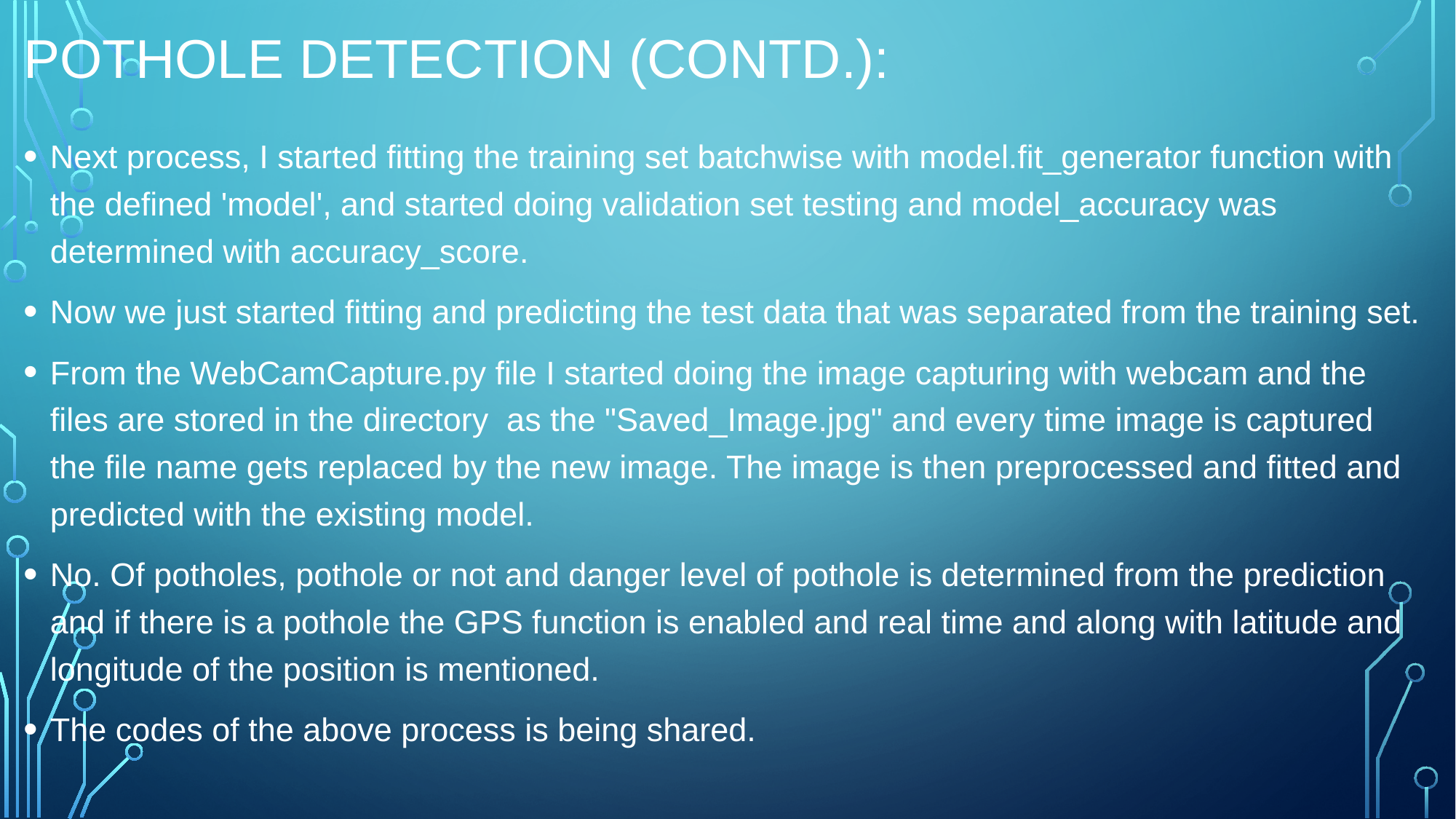

# Pothole detection (contd.):
Next process, I started fitting the training set batchwise with model.fit_generator function with the defined 'model', and started doing validation set testing and model_accuracy was determined with accuracy_score.
Now we just started fitting and predicting the test data that was separated from the training set.
From the WebCamCapture.py file I started doing the image capturing with webcam and the files are stored in the directory  as the "Saved_Image.jpg" and every time image is captured the file name gets replaced by the new image. The image is then preprocessed and fitted and predicted with the existing model.
No. Of potholes, pothole or not and danger level of pothole is determined from the prediction and if there is a pothole the GPS function is enabled and real time and along with latitude and longitude of the position is mentioned.
The codes of the above process is being shared.